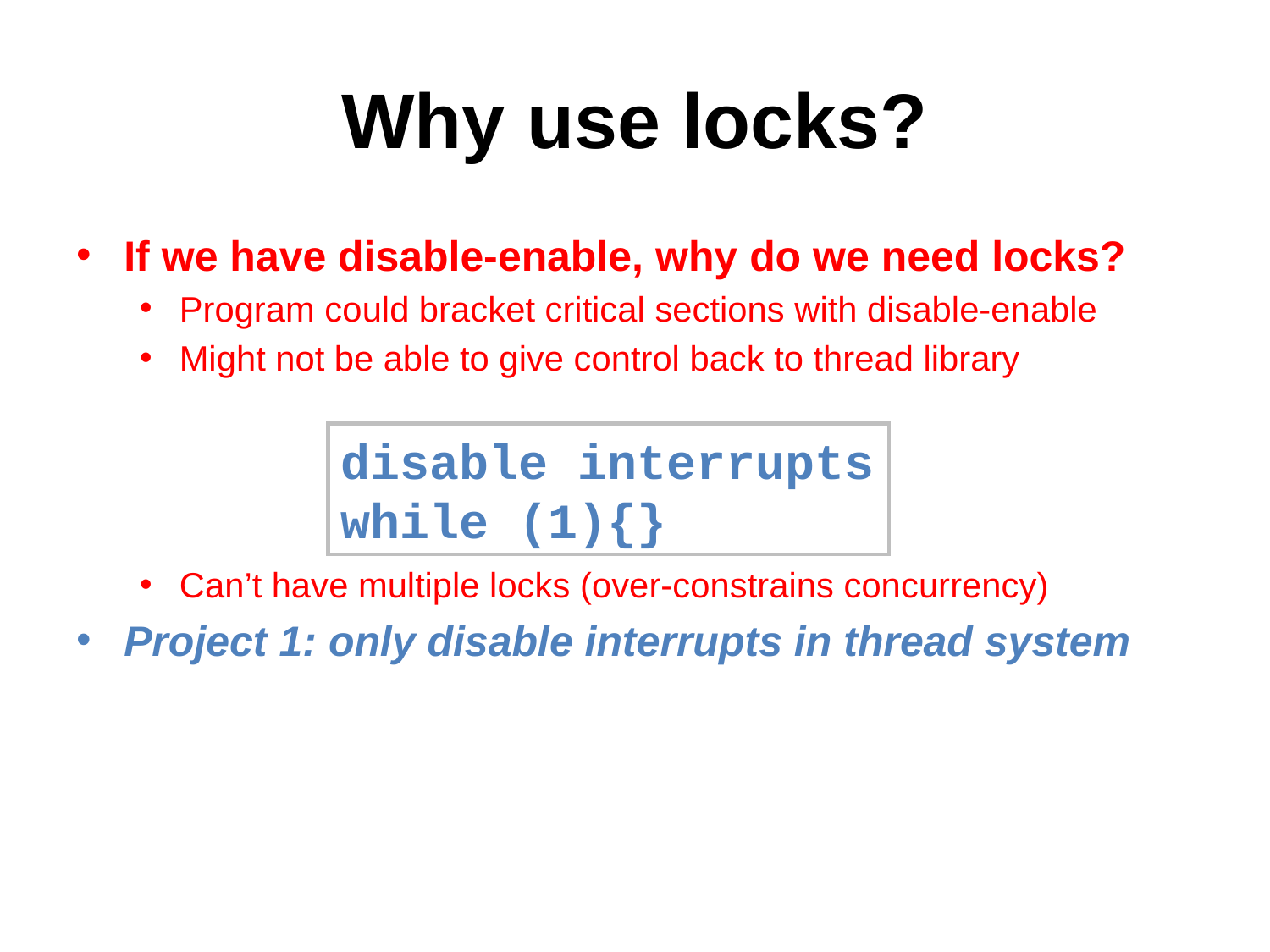

# Why use locks?
If we have disable-enable, why do we need locks?
Program could bracket critical sections with disable-enable
Might not be able to give control back to thread library

Can’t have multiple locks (over-constrains concurrency)
Project 1: only disable interrupts in thread system
disable interrupts
while (1){}